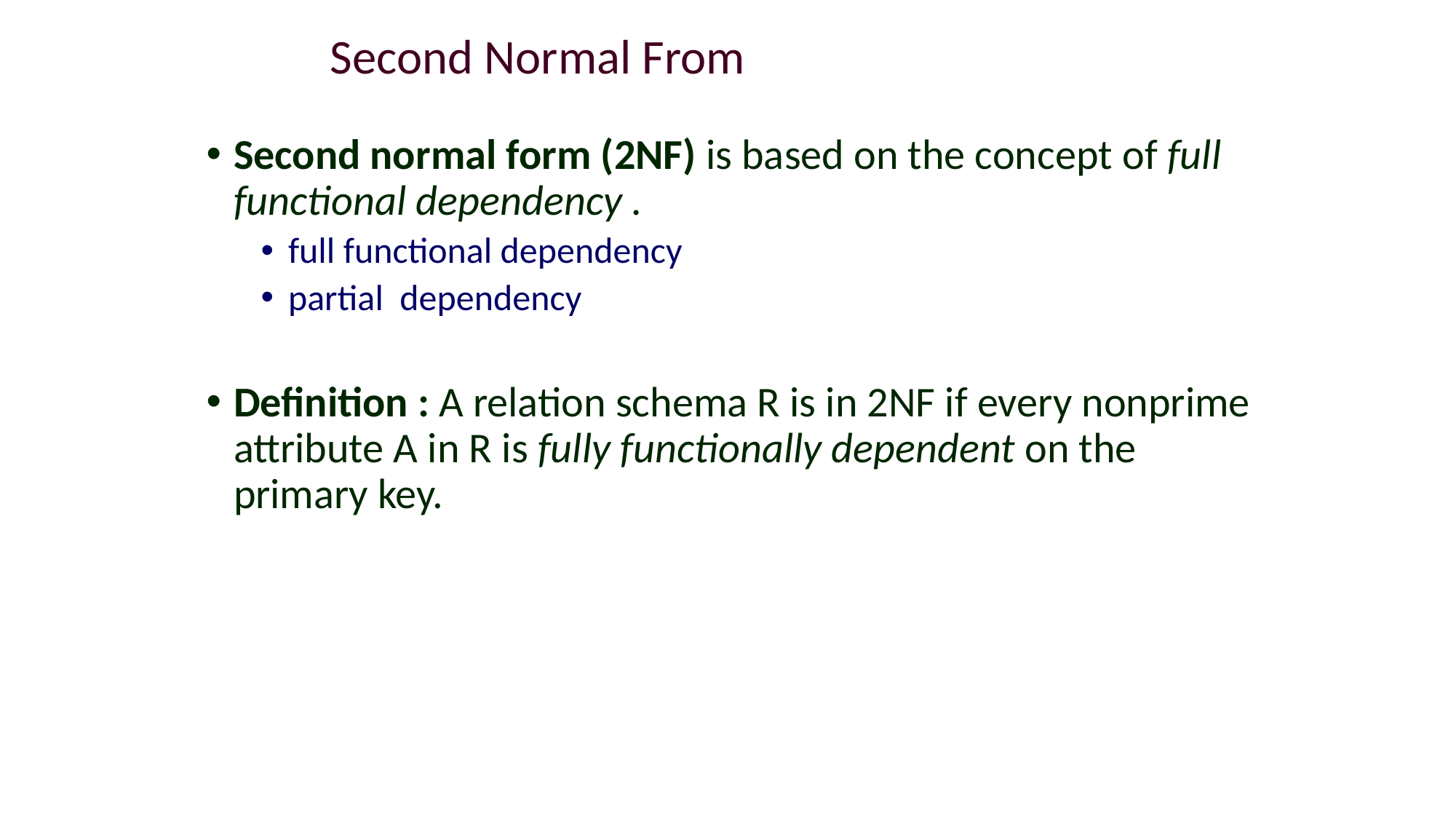

# Second Normal From
Second normal form (2NF) is based on the concept of full functional dependency .
full functional dependency
partial  dependency

Definition : A relation schema R is in 2NF if every nonprime attribute A in R is fully functionally dependent on the primary key.